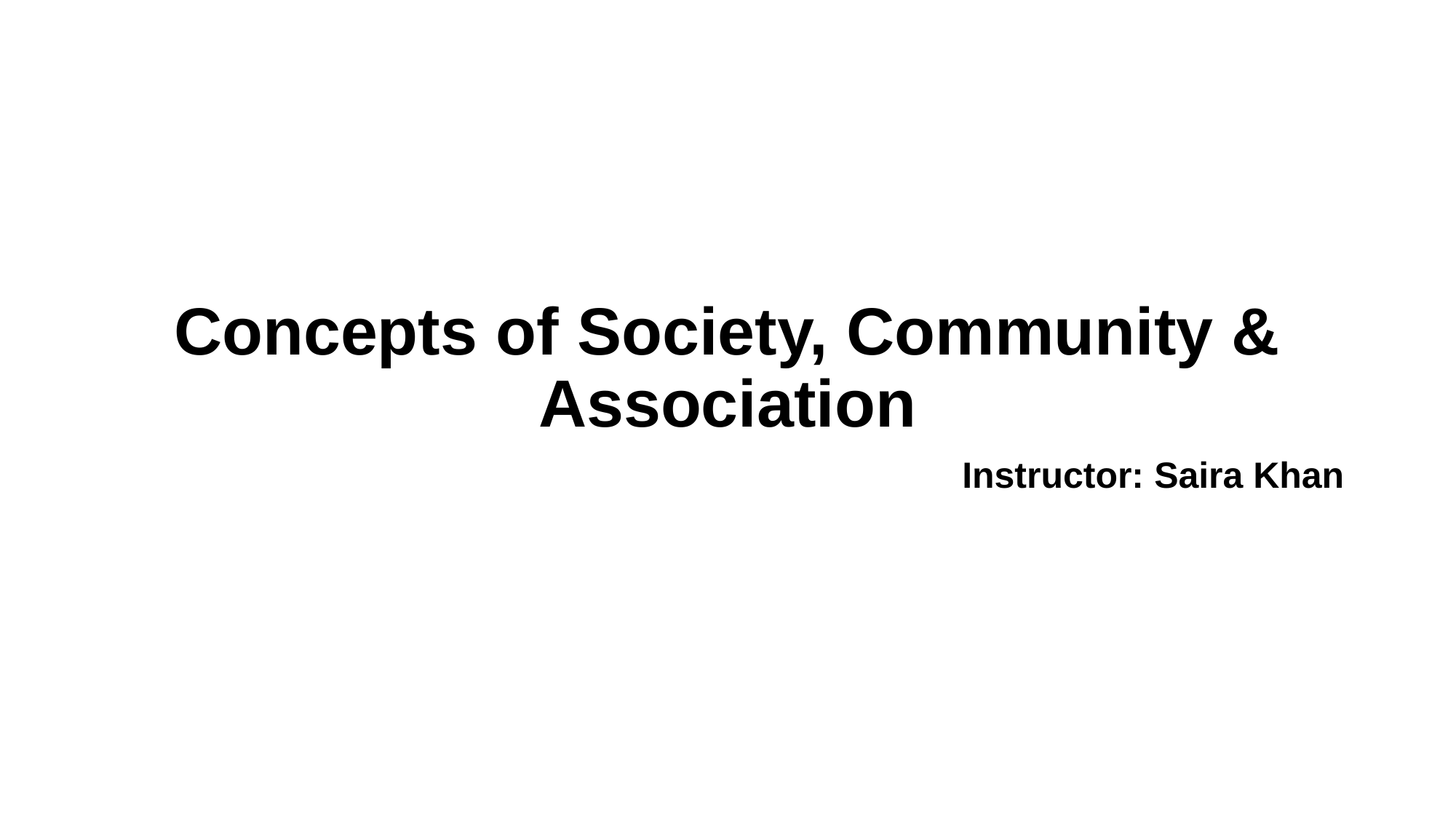

Concepts of Society, Community & Association
Instructor: Saira Khan